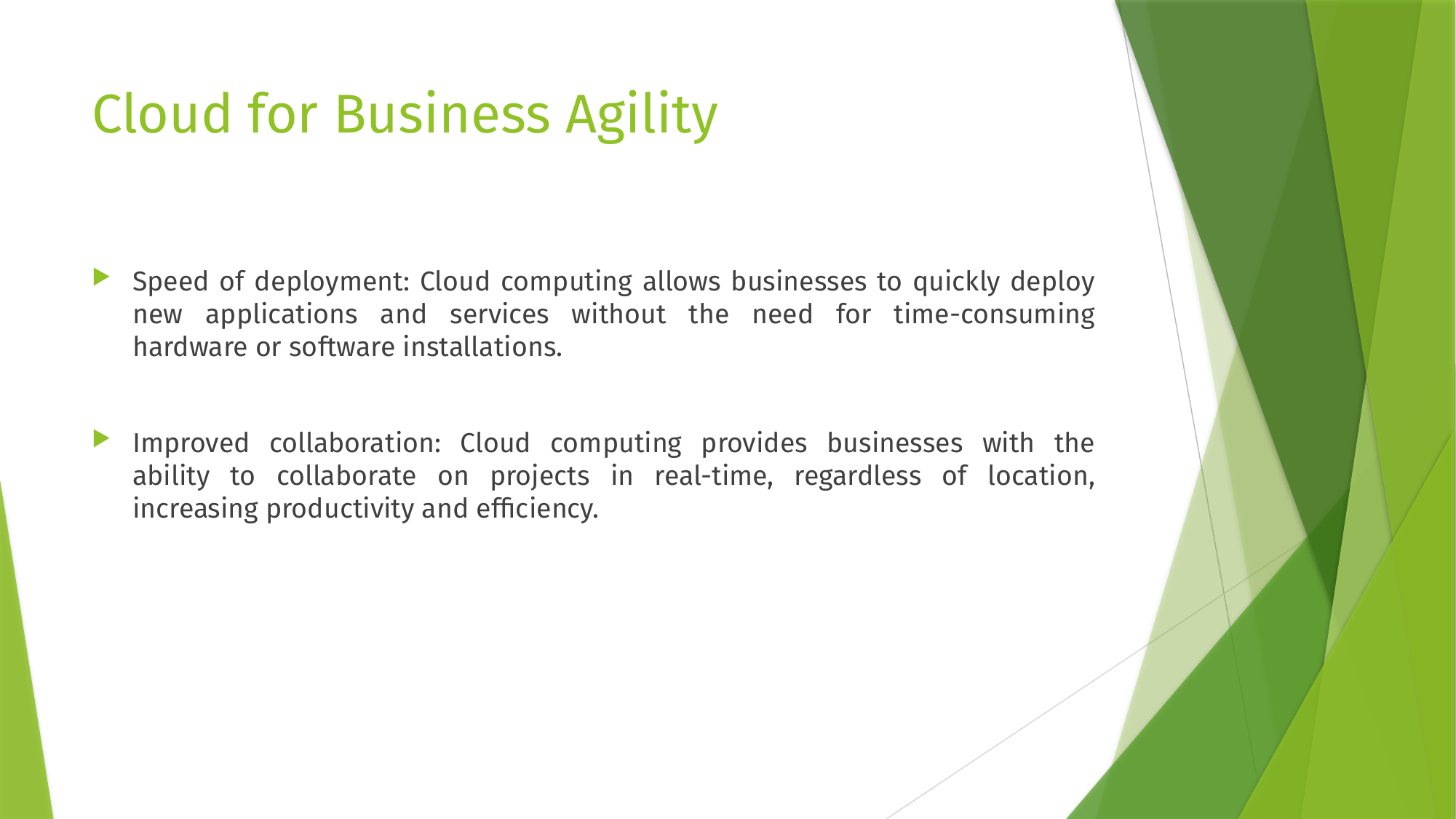

# Cloud for Business Agility
Speed of deployment: Cloud computing allows businesses to quickly deploy new applications and services without the need for time-consuming hardware or software installations.

Improved collaboration: Cloud computing provides businesses with the ability to collaborate on projects in real-time, regardless of location, increasing productivity and efficiency.